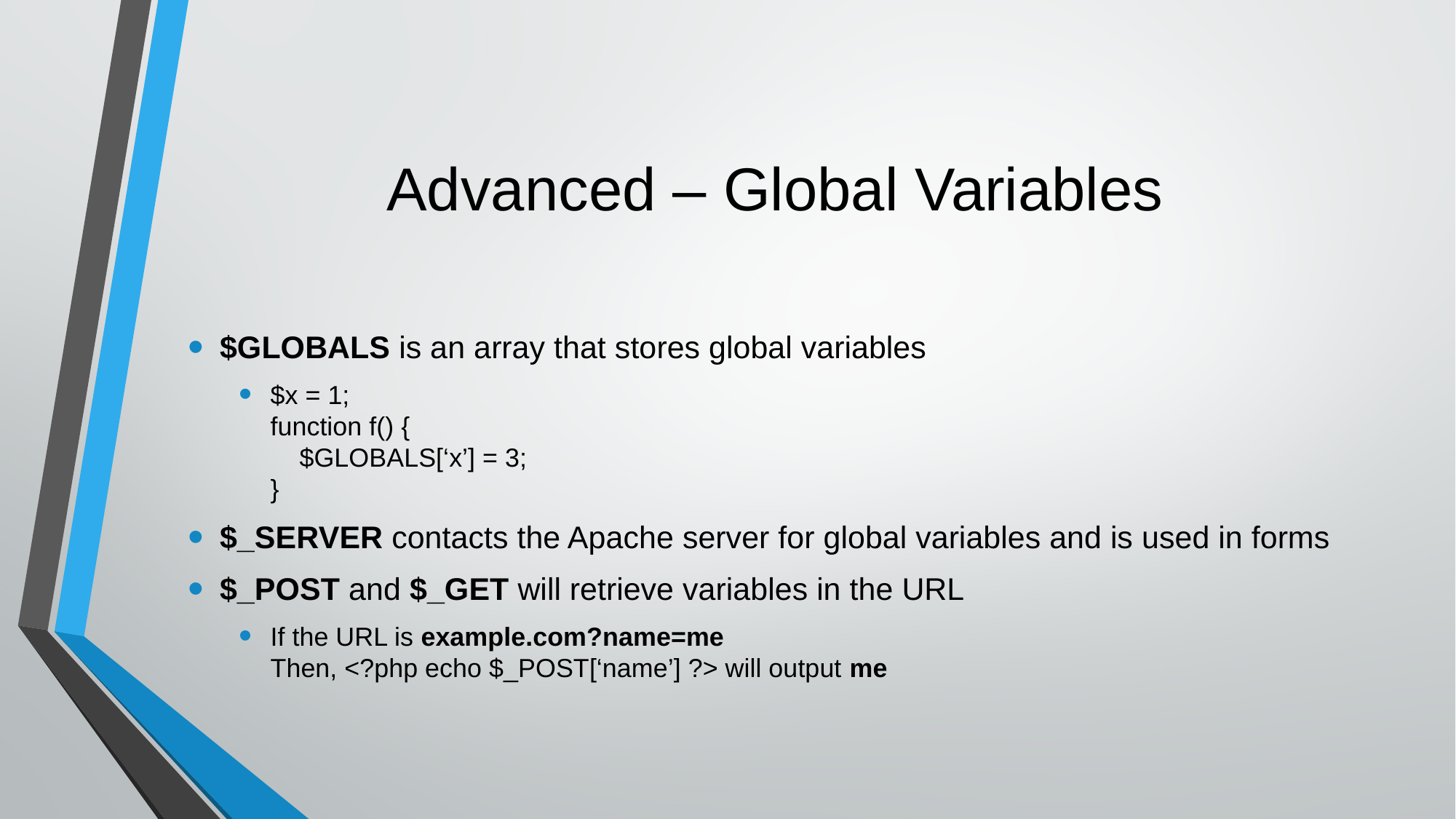

# Advanced – Global Variables
$GLOBALS is an array that stores global variables
$x = 1;
function f() {
    $GLOBALS[‘x’] = 3;
}
$_SERVER contacts the Apache server for global variables and is used in forms
$_POST and $_GET will retrieve variables in the URL
If the URL is example.com?name=me
Then, <?php echo $_POST[‘name’] ?> will output me